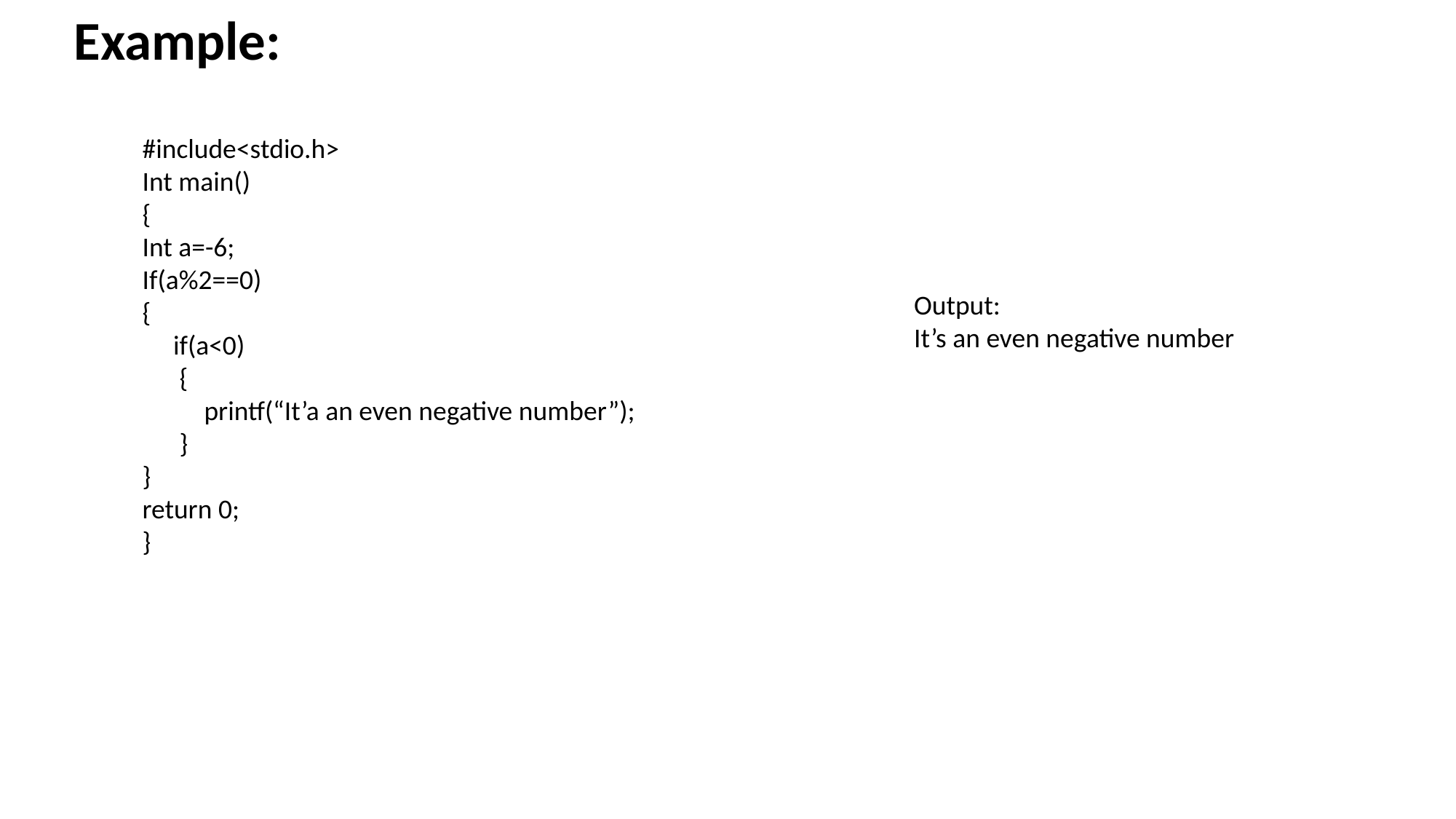

Example:
#include<stdio.h>
Int main()
{
Int a=-6;
If(a%2==0)
{
     if(a<0)
      {
          printf(“It’a an even negative number”);
      }
}
return 0;
}

Output:
It’s an even negative number